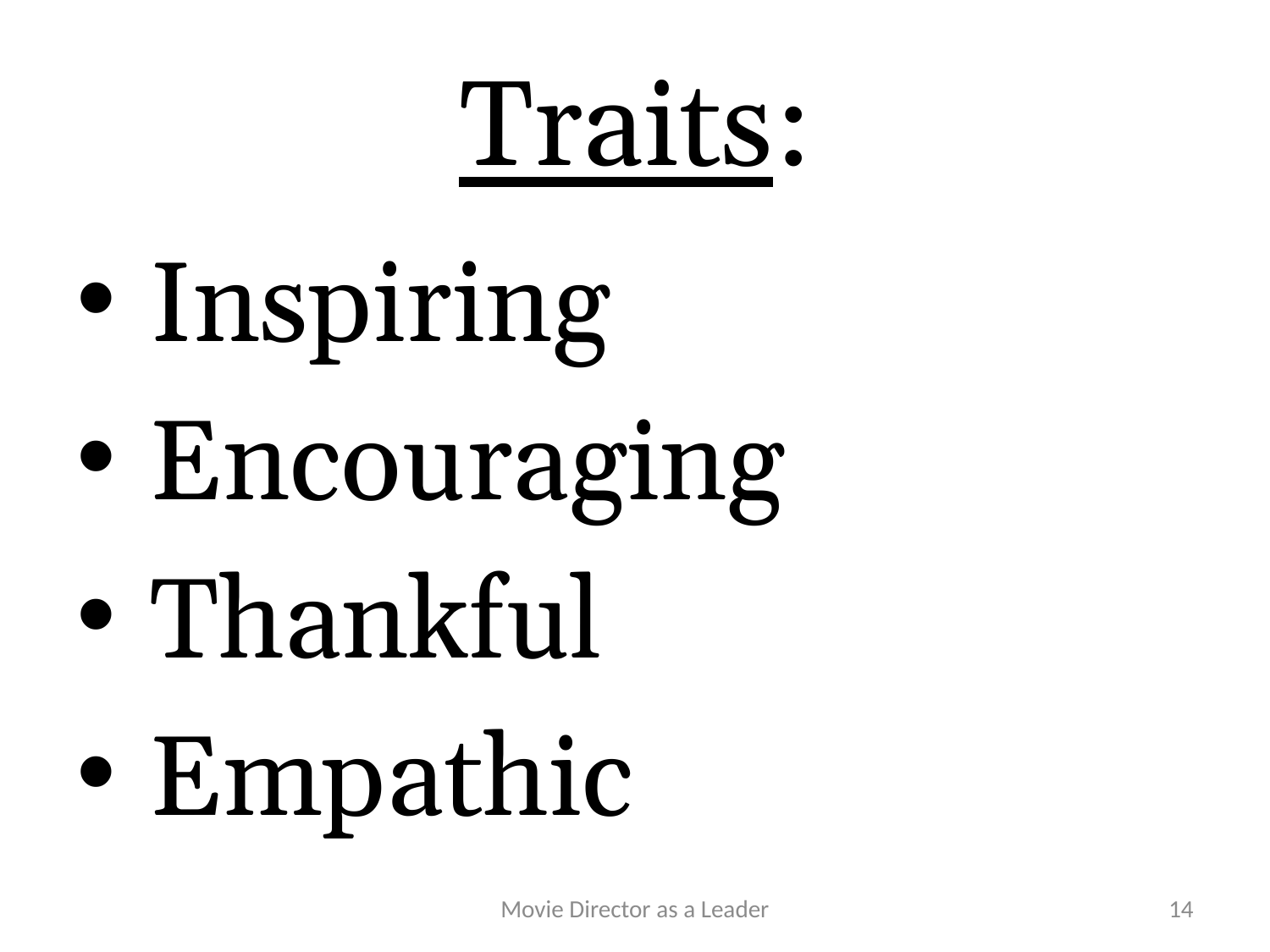

# Traits:
 Inspiring
 Encouraging
 Thankful
 Empathic

Movie Director as a Leader
14